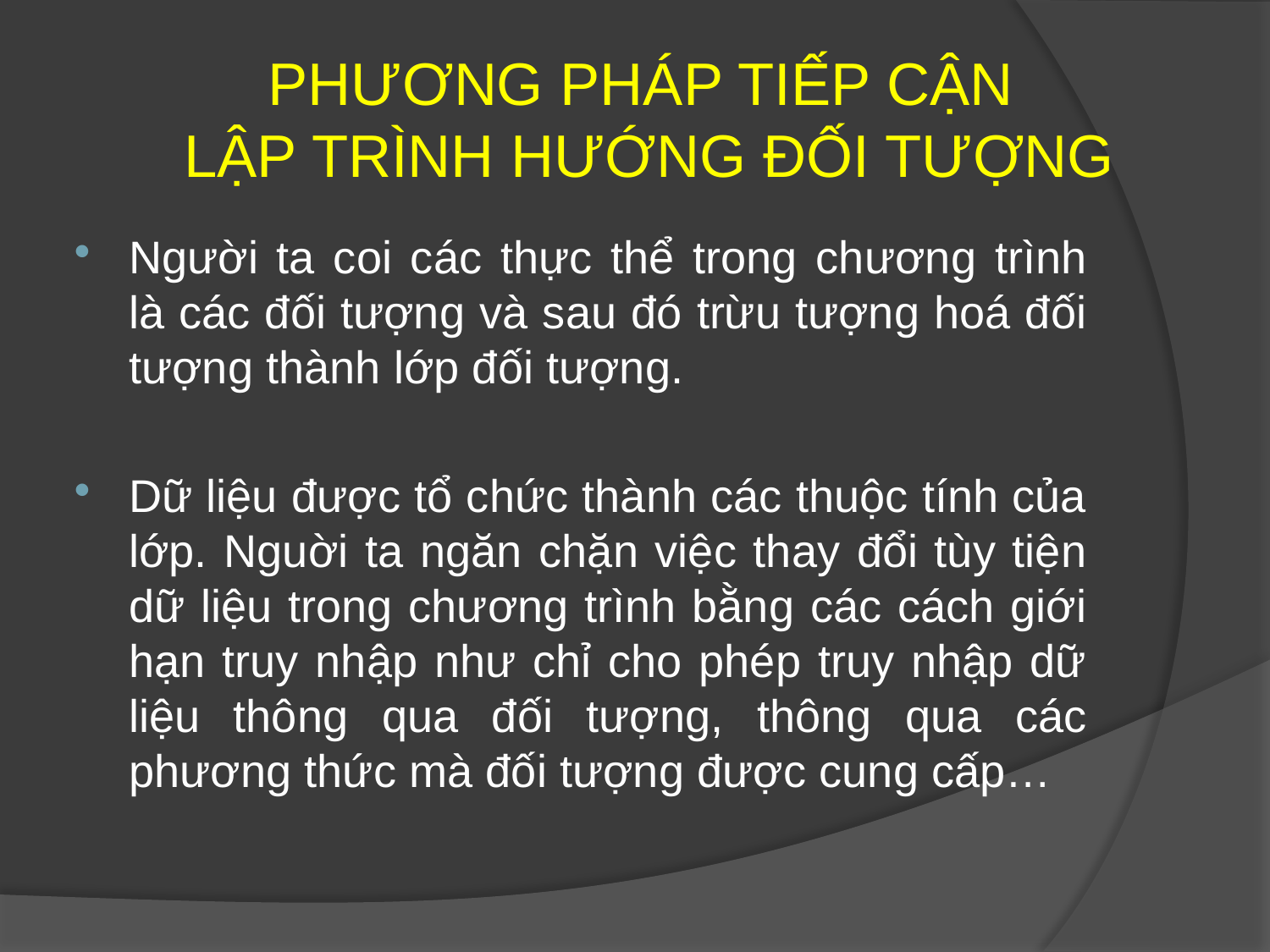

# PHƯƠNG PHÁP TIẾP CẬN LẬP TRÌNH HƯỚNG ĐỐI TƯỢNG
Người ta coi các thực thể trong chương trình là các đối tượng và sau đó trừu tượng hoá đối tượng thành lớp đối tượng.

Dữ liệu được tổ chức thành các thuộc tính của lớp. Nguời ta ngăn chặn việc thay đổi tùy tiện dữ liệu trong chương trình bằng các cách giới hạn truy nhập như chỉ cho phép truy nhập dữ liệu thông qua đối tượng, thông qua các phương thức mà đối tượng được cung cấp…